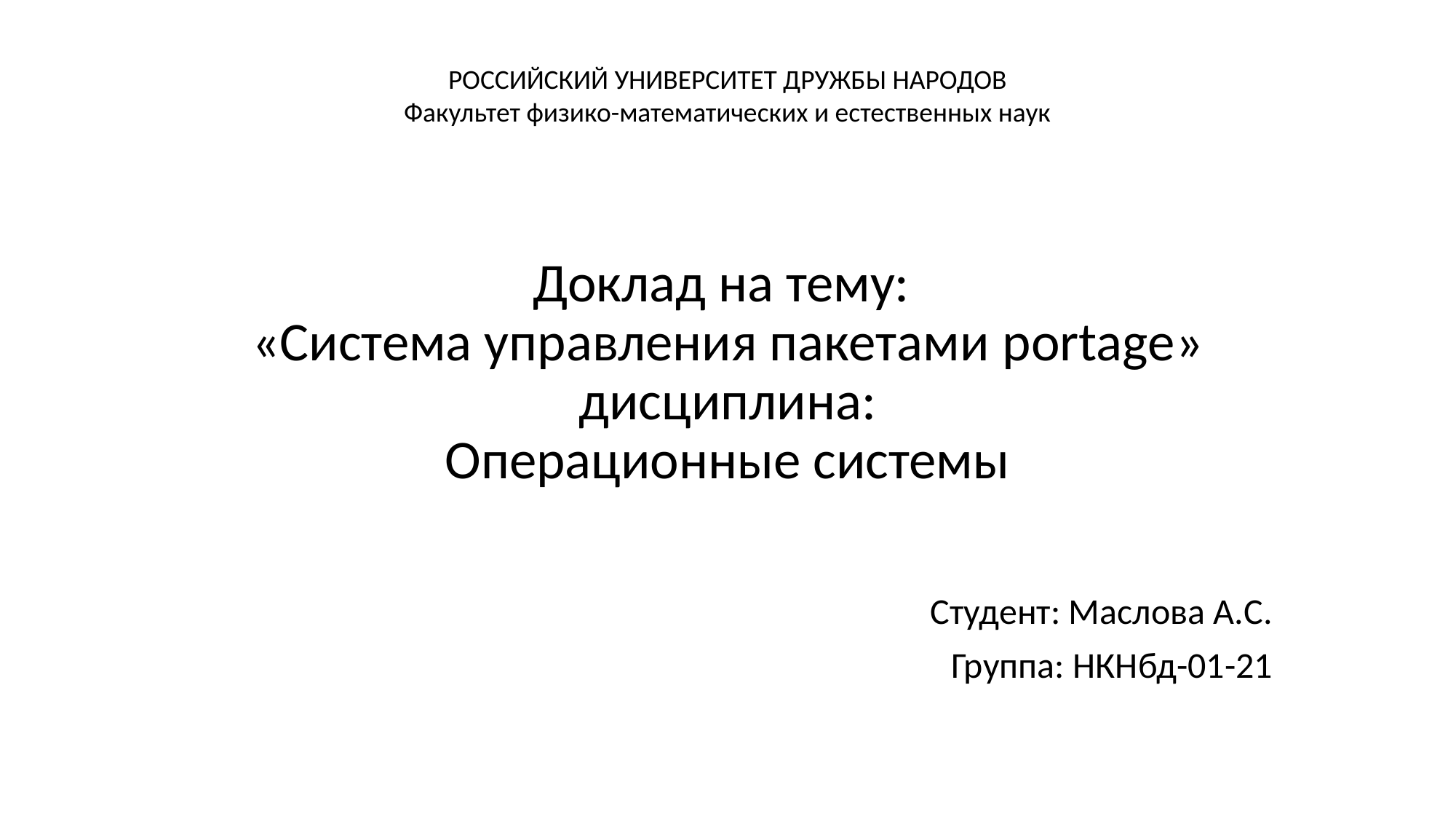

РОССИЙСКИЙ УНИВЕРСИТЕТ ДРУЖБЫ НАРОДОВ
Факультет физико-математических и естественных наук
# Доклад на тему: «Система управления пакетами portage» дисциплина: Операционные системы

Студент: Маслова А.С.
Группа: НКНбд-01-21